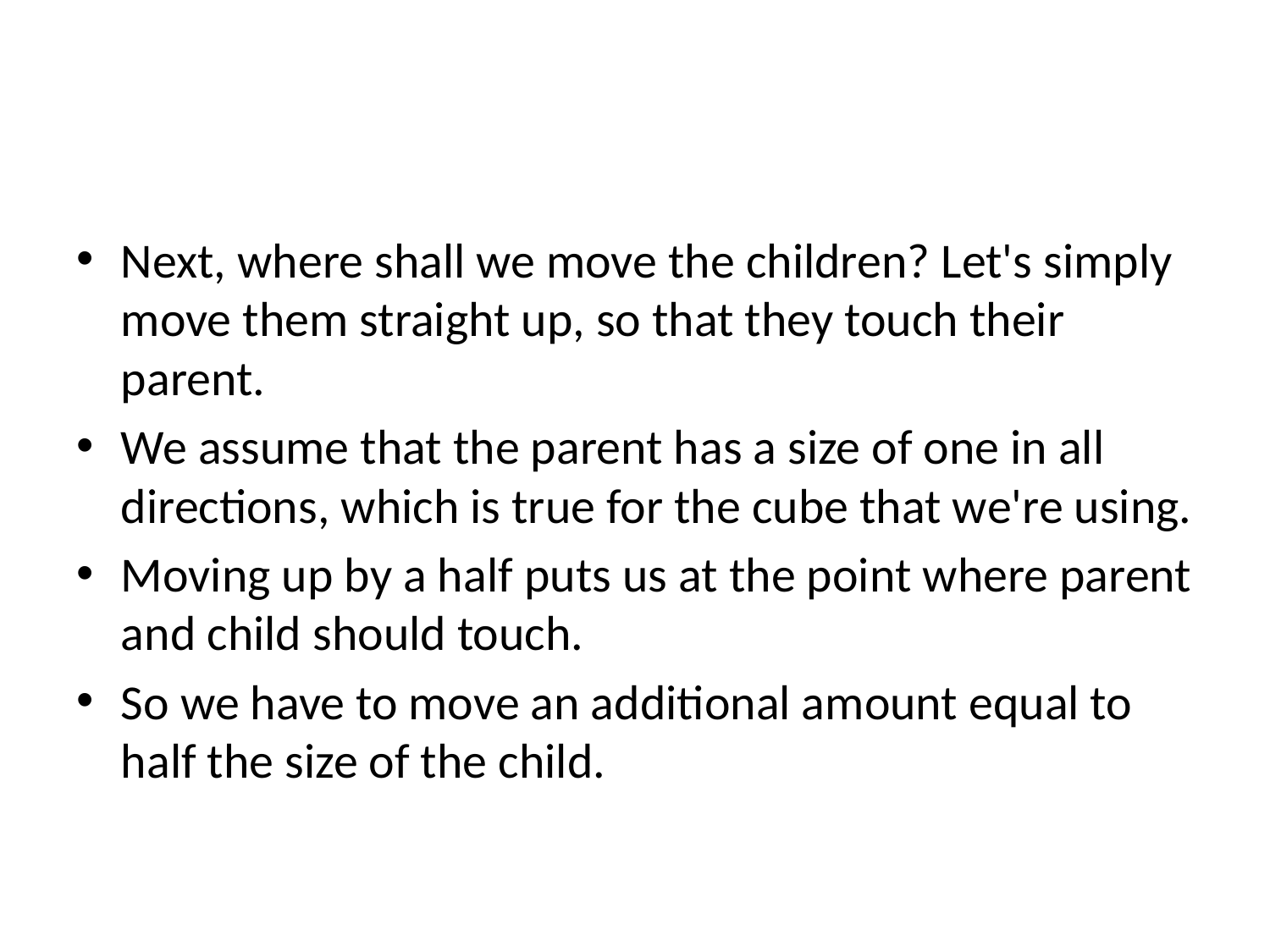

#
Next, where shall we move the children? Let's simply move them straight up, so that they touch their parent.
We assume that the parent has a size of one in all directions, which is true for the cube that we're using.
Moving up by a half puts us at the point where parent and child should touch.
So we have to move an additional amount equal to half the size of the child.